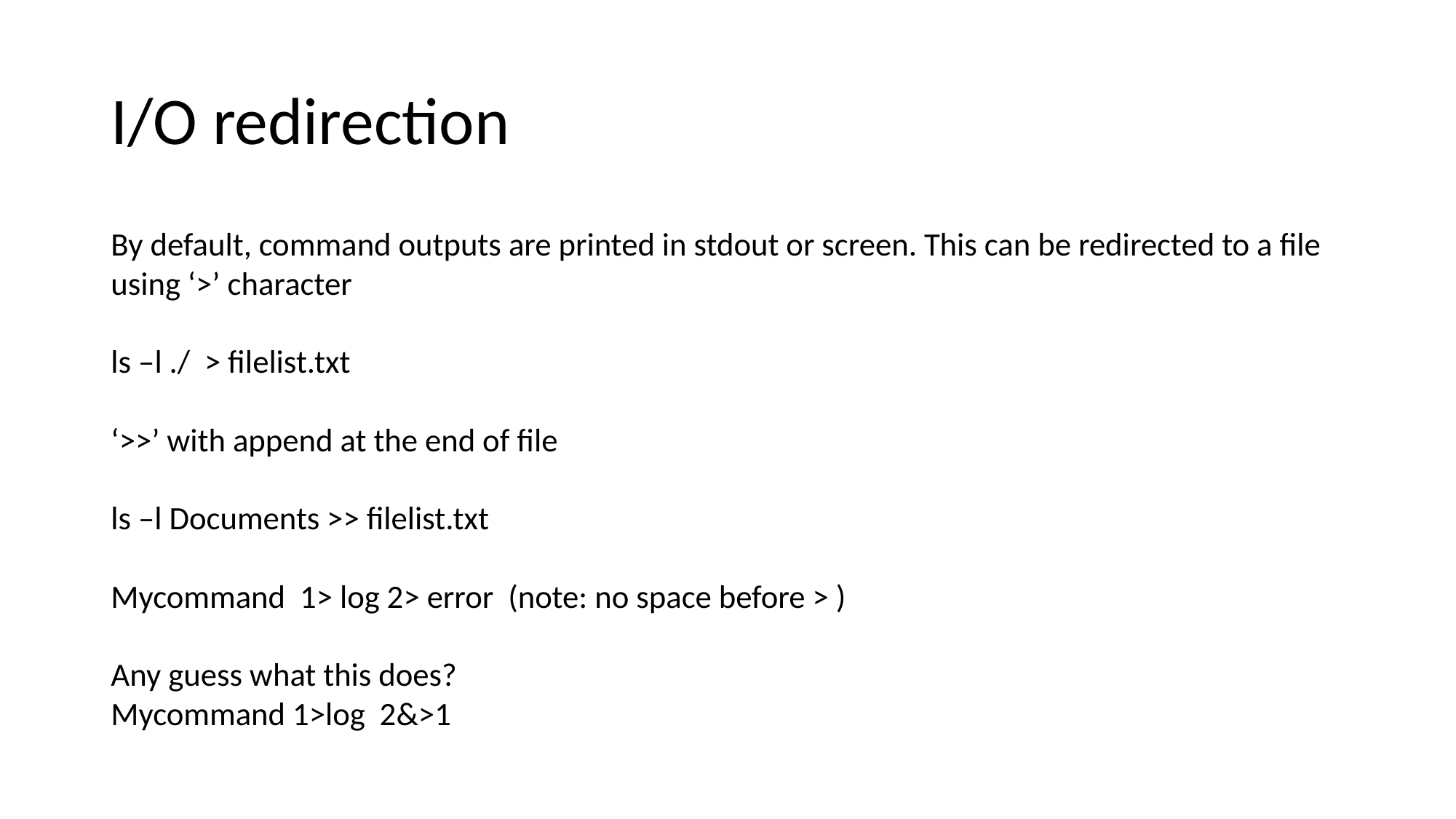

# I/O redirection
By default, command outputs are printed in stdout or screen. This can be redirected to a file using ‘>’ character

ls –l ./  > filelist.txt

‘>>’ with append at the end of file

ls –l Documents >> filelist.txt

Mycommand  1> log 2> error  (note: no space before > )

Any guess what this does?
Mycommand 1>log  2&>1